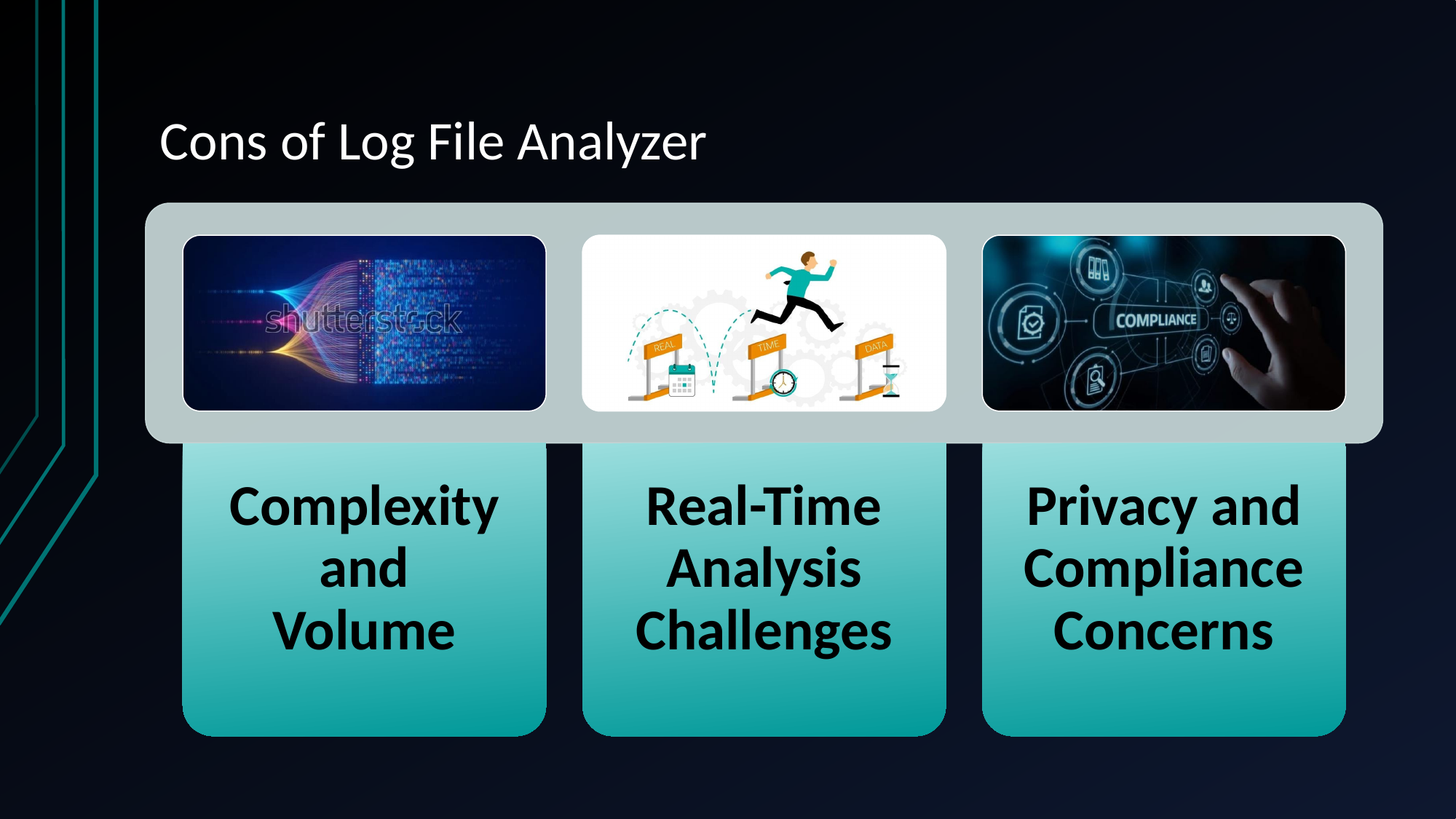

# Cons of Log File Analyzer
Complexity and Volume
Real-Time Analysis Challenges
Privacy and Compliance Concerns